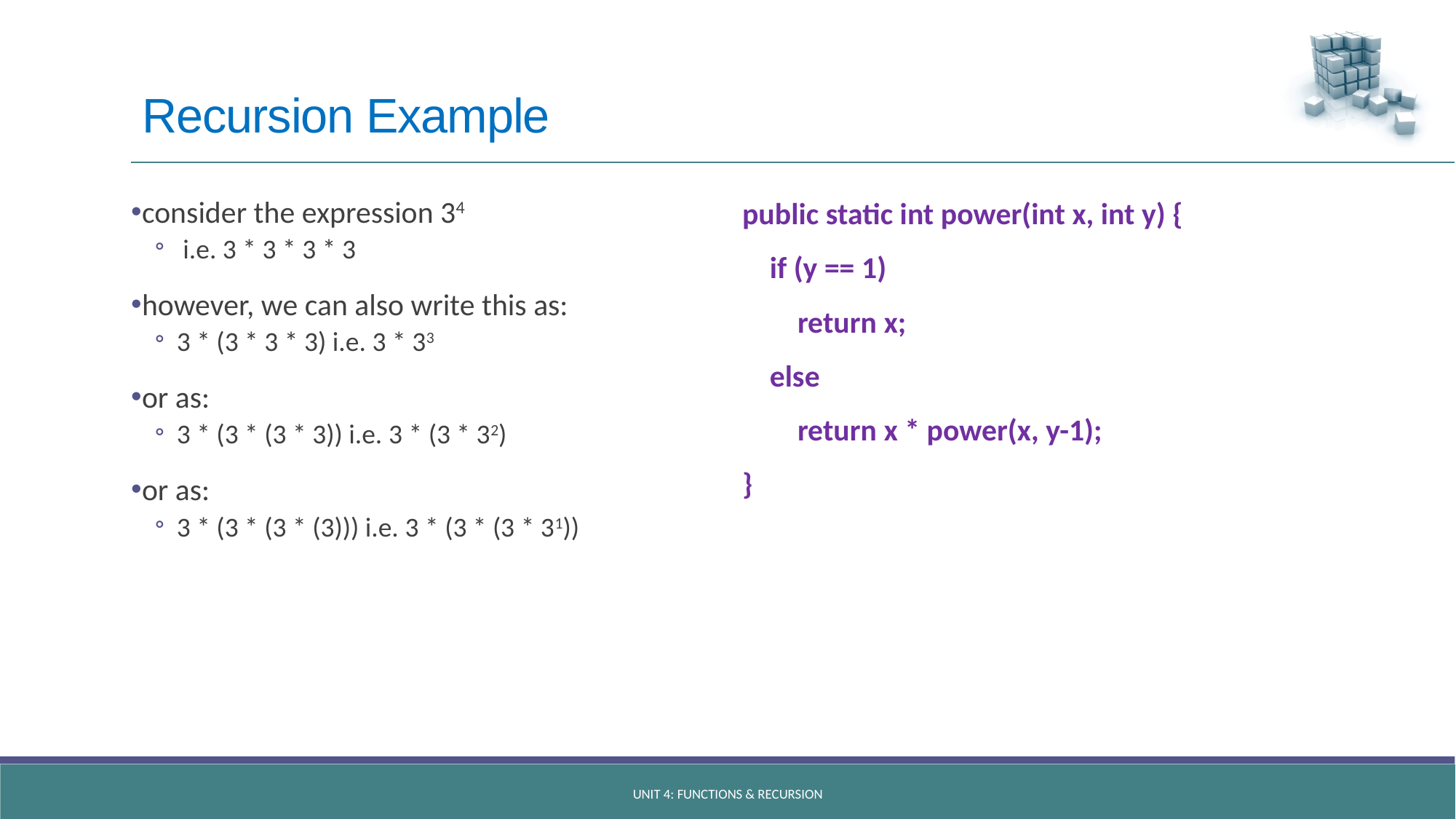

# Recursion Example
consider the expression 34
 i.e. 3 * 3 * 3 * 3
however, we can also write this as:
3 * (3 * 3 * 3) i.e. 3 * 33
or as:
3 * (3 * (3 * 3)) i.e. 3 * (3 * 32)
or as:
3 * (3 * (3 * (3))) i.e. 3 * (3 * (3 * 31))
public static int power(int x, int y) {
    if (y == 1)
        return x;
    else
        return x * power(x, y-1);
}

unit 4: functions & recursion